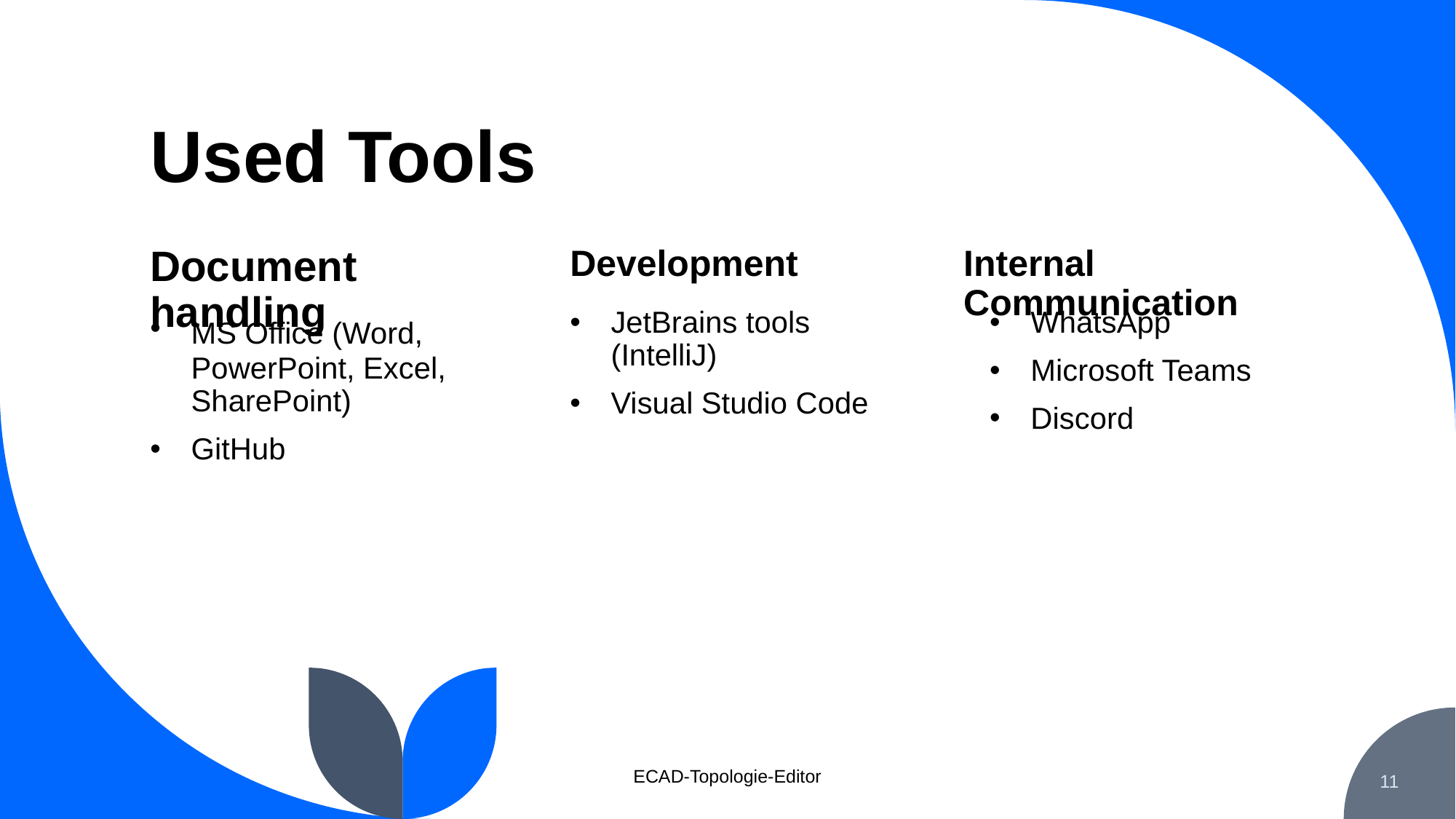

# Used Tools
Document handling
Development
Internal Communication
MS Office (Word, PowerPoint, Excel, SharePoint)
GitHub

JetBrains tools (IntelliJ)
Visual Studio Code
WhatsApp
Microsoft Teams
Discord

ECAD-Topologie-Editor
11